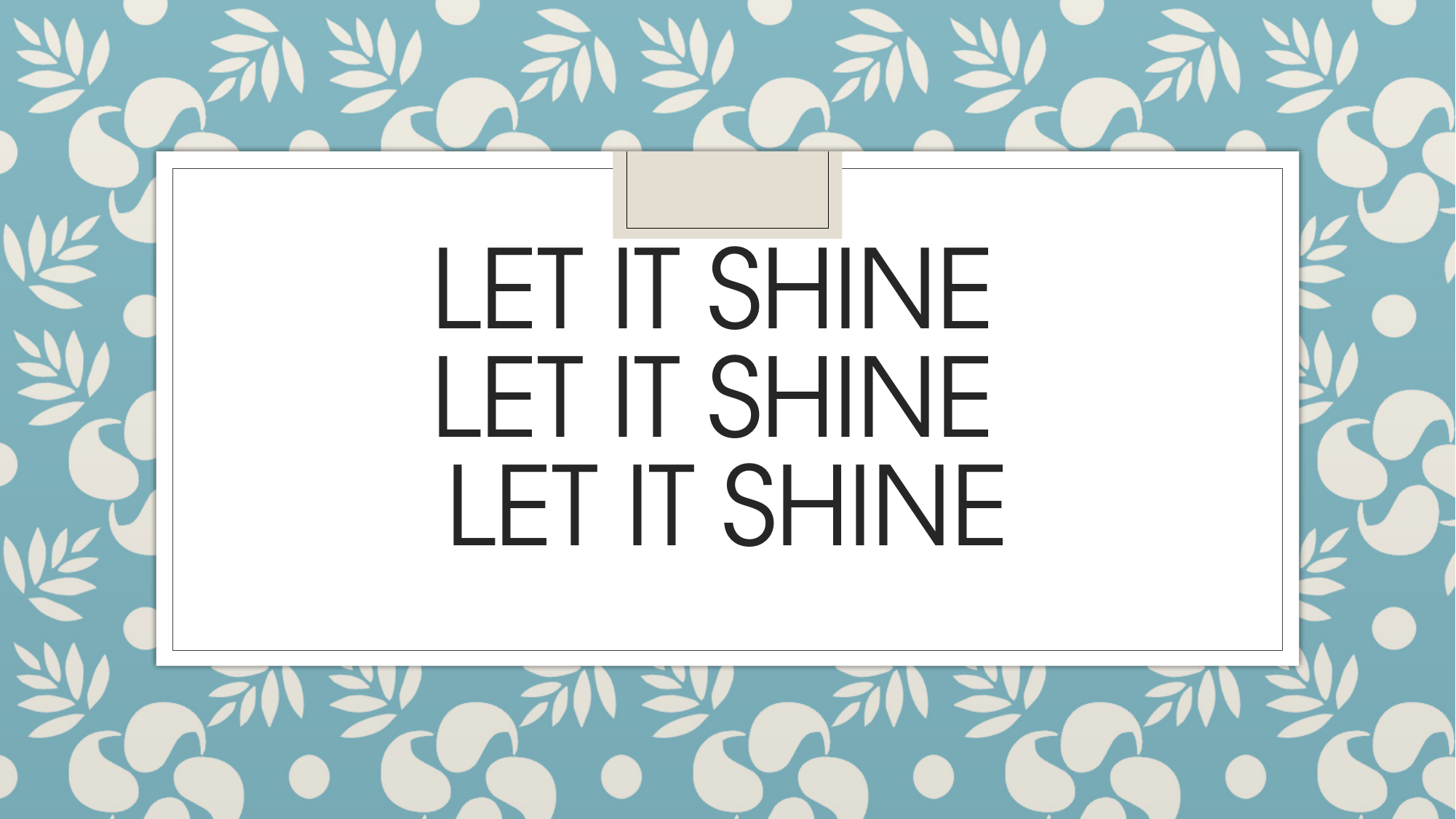

# Let It shine let it shine Let it shine